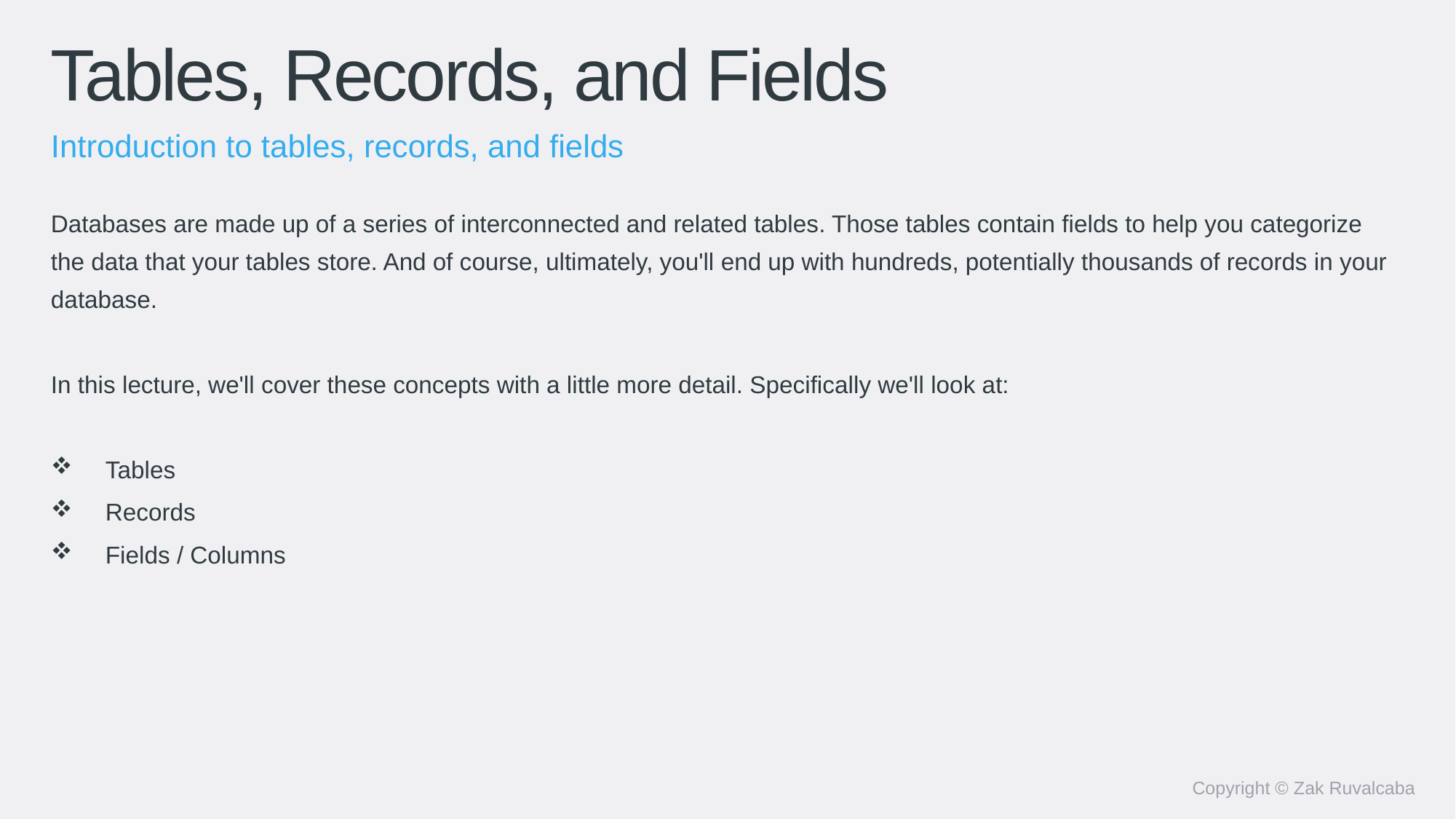

# Tables, Records, and Fields
Introduction to tables, records, and fields
Databases are made up of a series of interconnected and related tables. Those tables contain fields to help you categorize the data that your tables store. And of course, ultimately, you'll end up with hundreds, potentially thousands of records in your database.

In this lecture, we'll cover these concepts with a little more detail. Specifically we'll look at:

Tables
Records
Fields / Columns